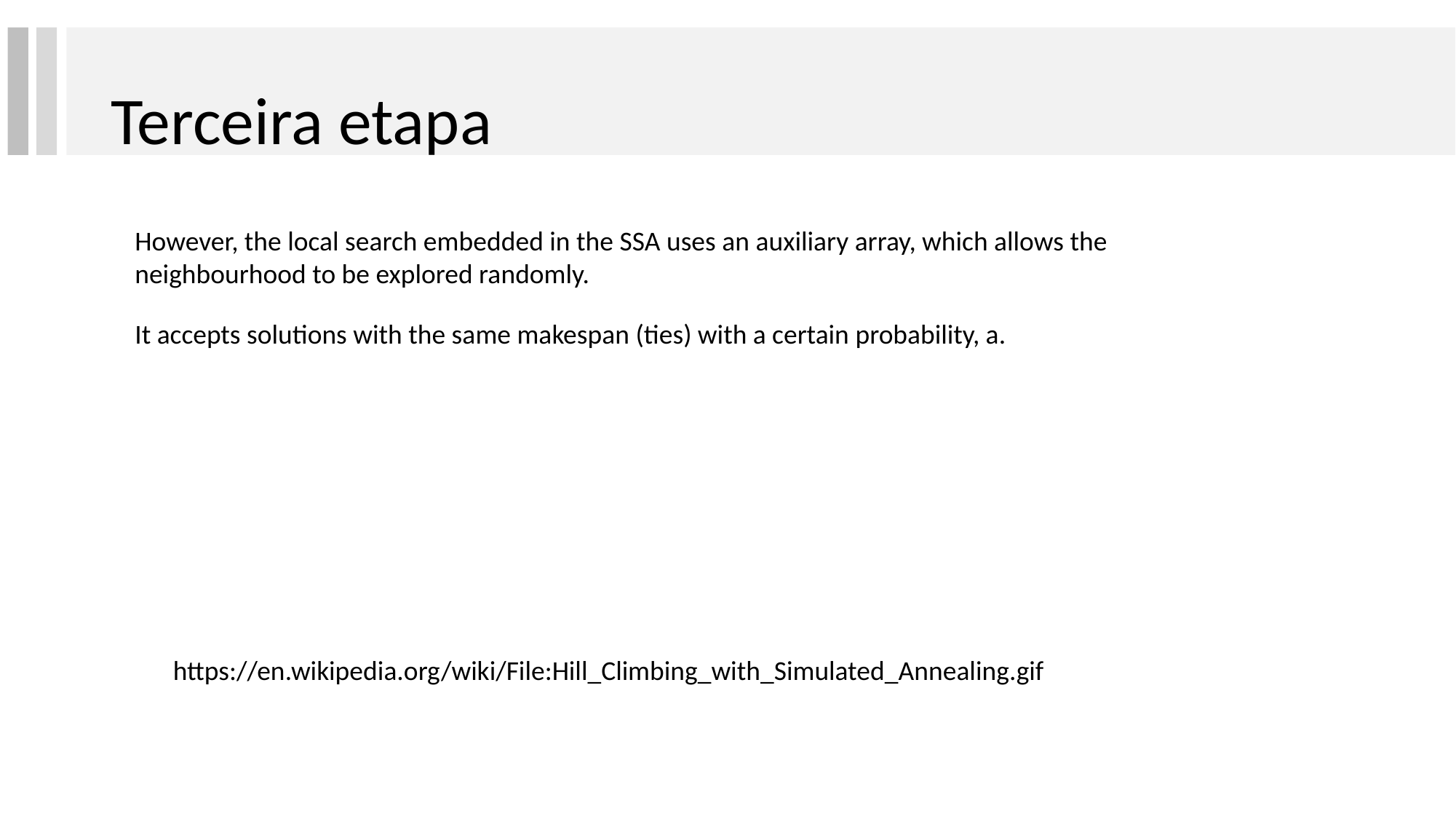

# Terceira etapa
However, the local search embedded in the SSA uses an auxiliary array, which allows the neighbourhood to be explored randomly.
It accepts solutions with the same makespan (ties) with a certain probability, a.
https://en.wikipedia.org/wiki/File:Hill_Climbing_with_Simulated_Annealing.gif